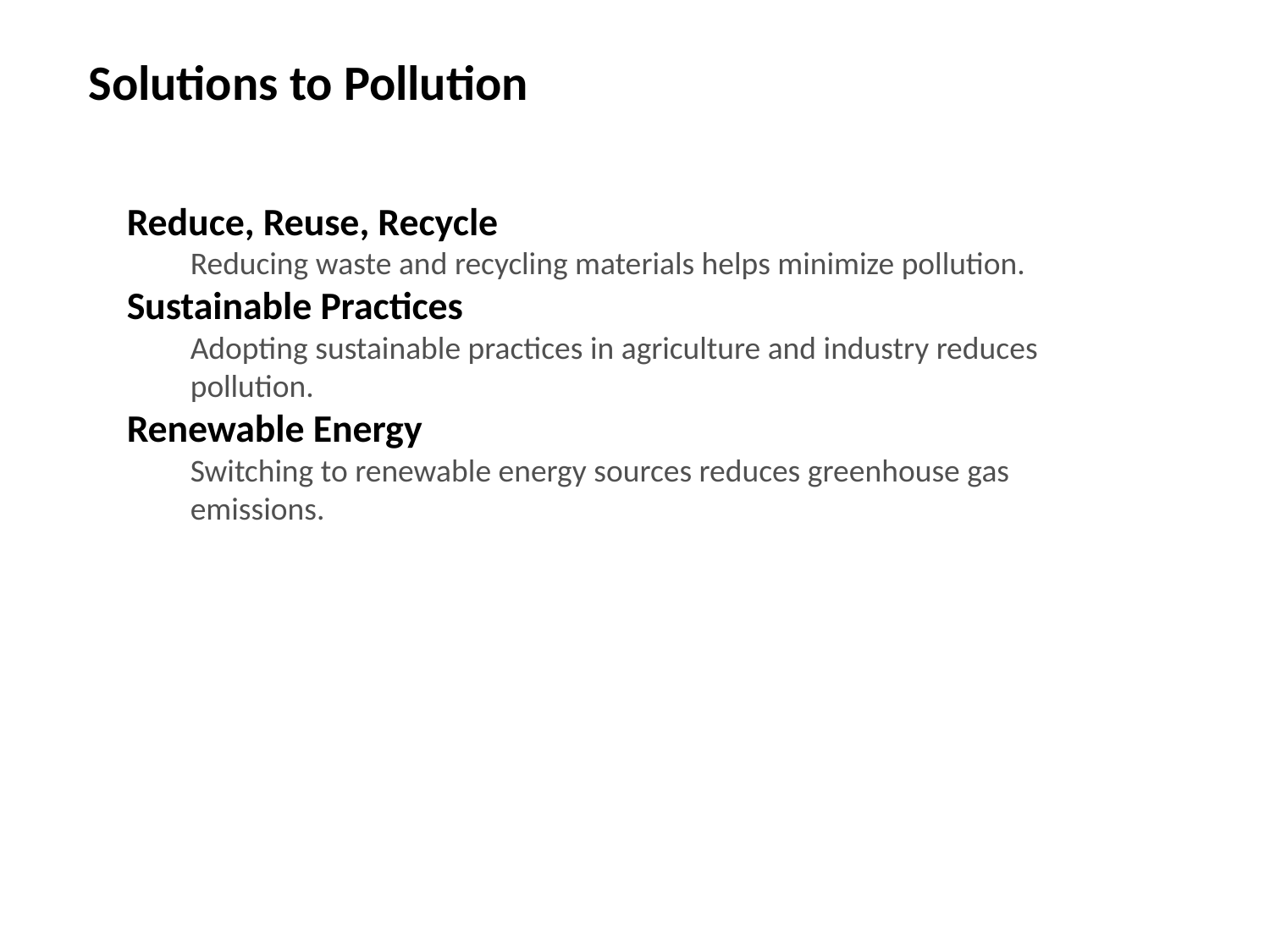

Solutions to Pollution
Reduce, Reuse, Recycle
Reducing waste and recycling materials helps minimize pollution.
Sustainable Practices
Adopting sustainable practices in agriculture and industry reduces pollution.
Renewable Energy
Switching to renewable energy sources reduces greenhouse gas emissions.